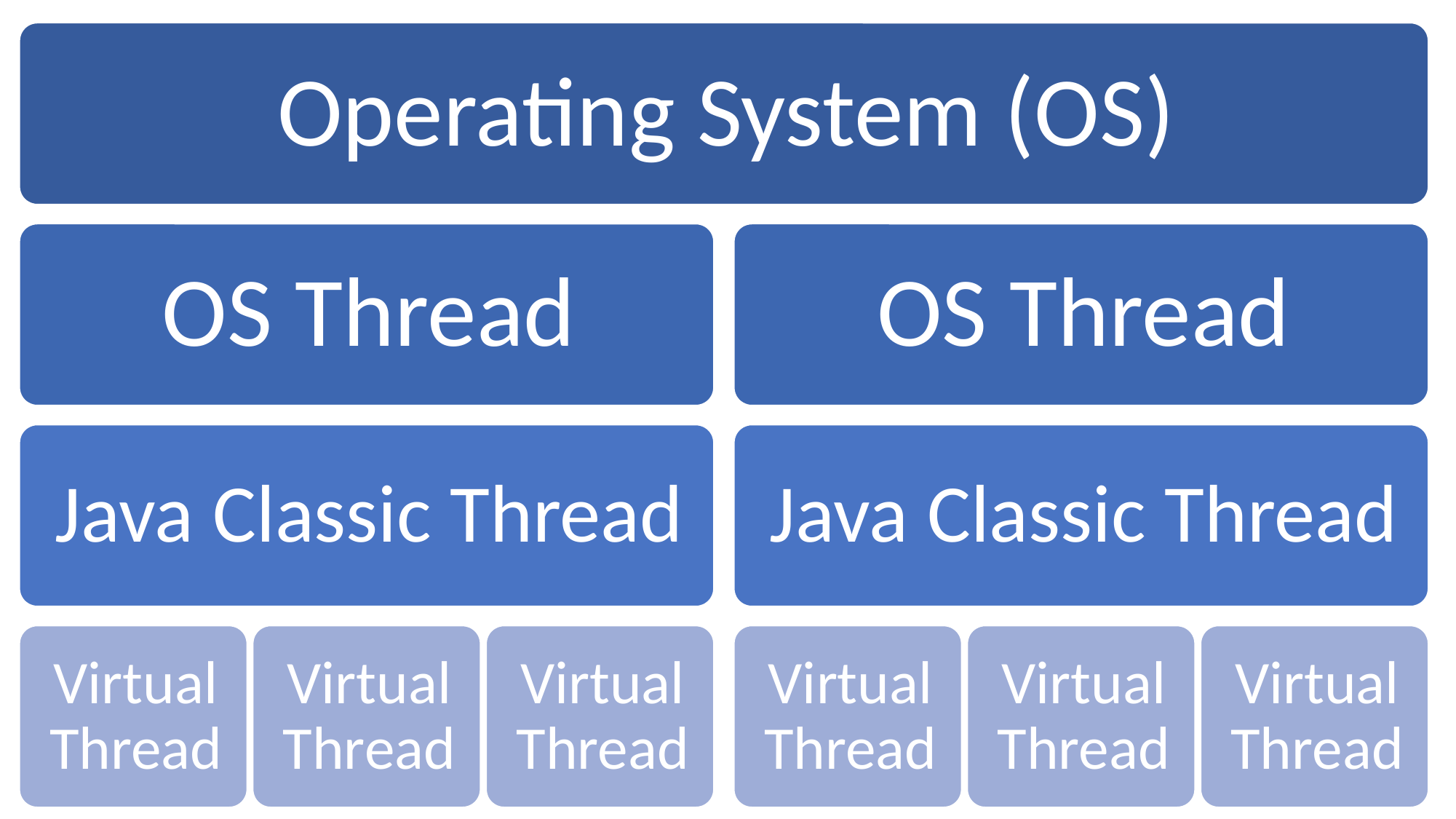

Operating System (OS)
OS Thread
Java Classic Thread
Virtual Thread
Virtual Thread
Virtual Thread
OS Thread
Java Classic Thread
Virtual Thread
Virtual Thread
Virtual Thread